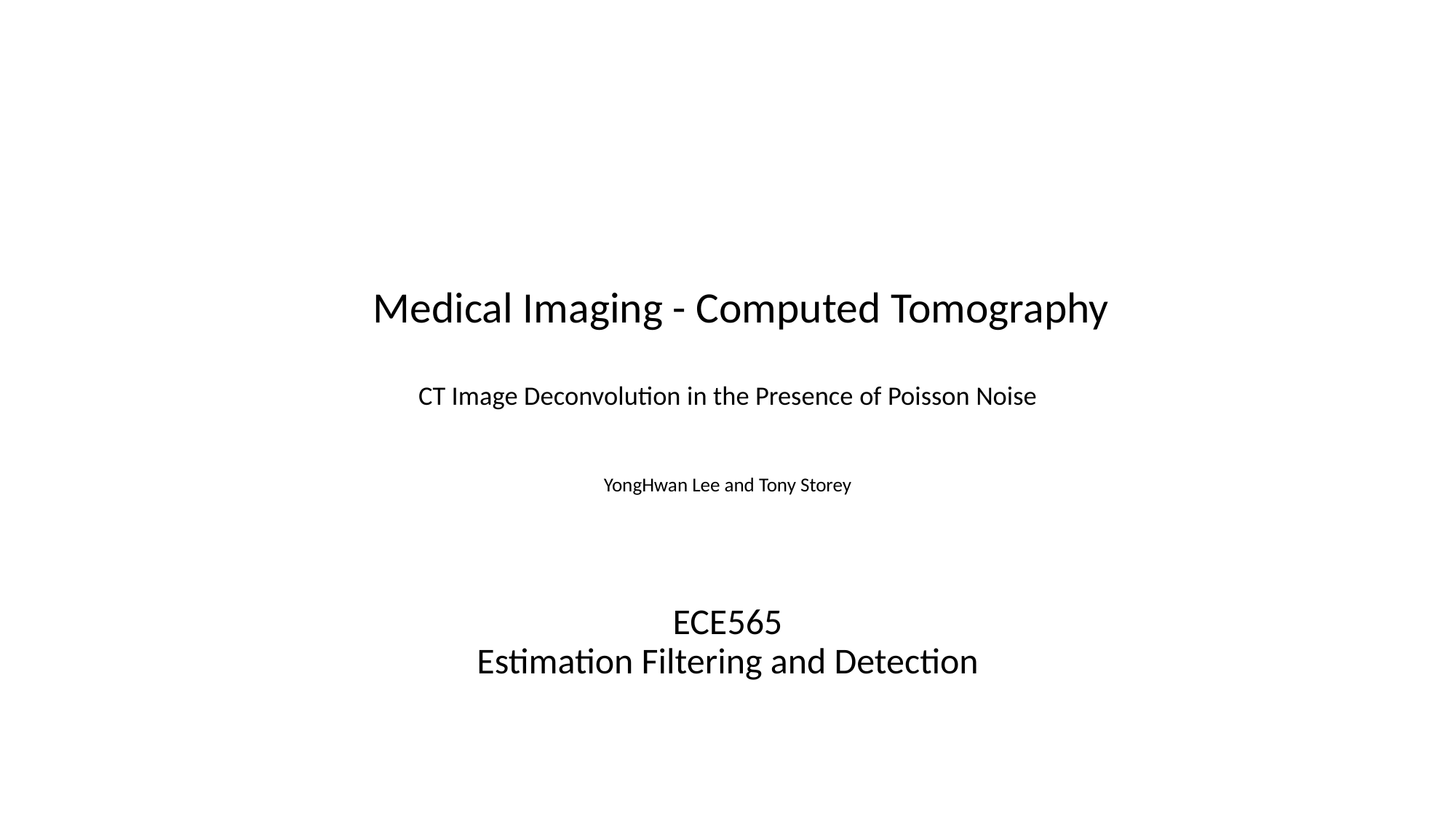

# Medical Imaging - Computed Tomography CT Image Deconvolution in the Presence of Poisson Noise YongHwan Lee and Tony Storey
ECE565
Estimation Filtering and Detection